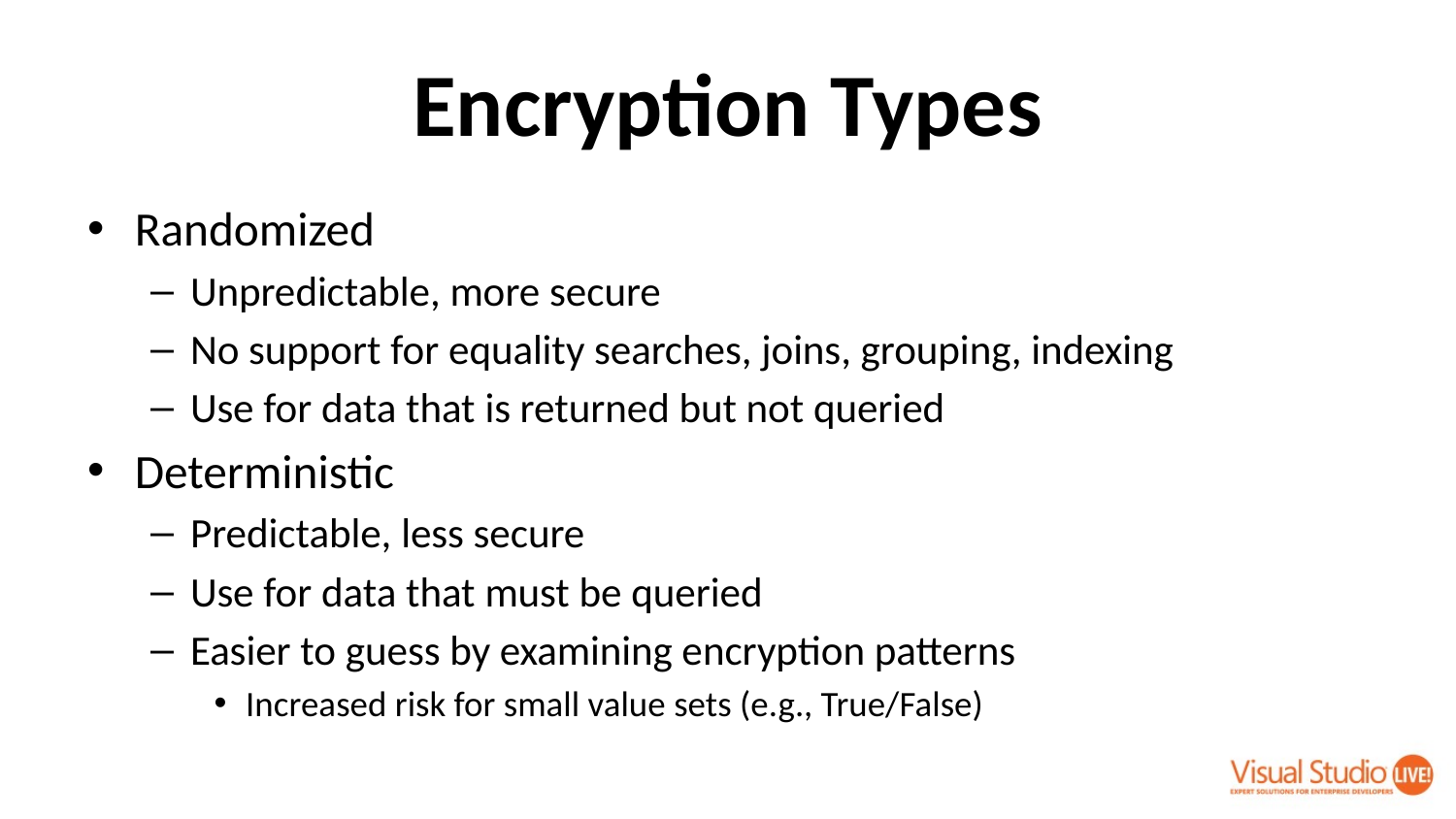

# Encryption Types
Randomized
Unpredictable, more secure
No support for equality searches, joins, grouping, indexing
Use for data that is returned but not queried
Deterministic
Predictable, less secure
Use for data that must be queried
Easier to guess by examining encryption patterns
Increased risk for small value sets (e.g., True/False)